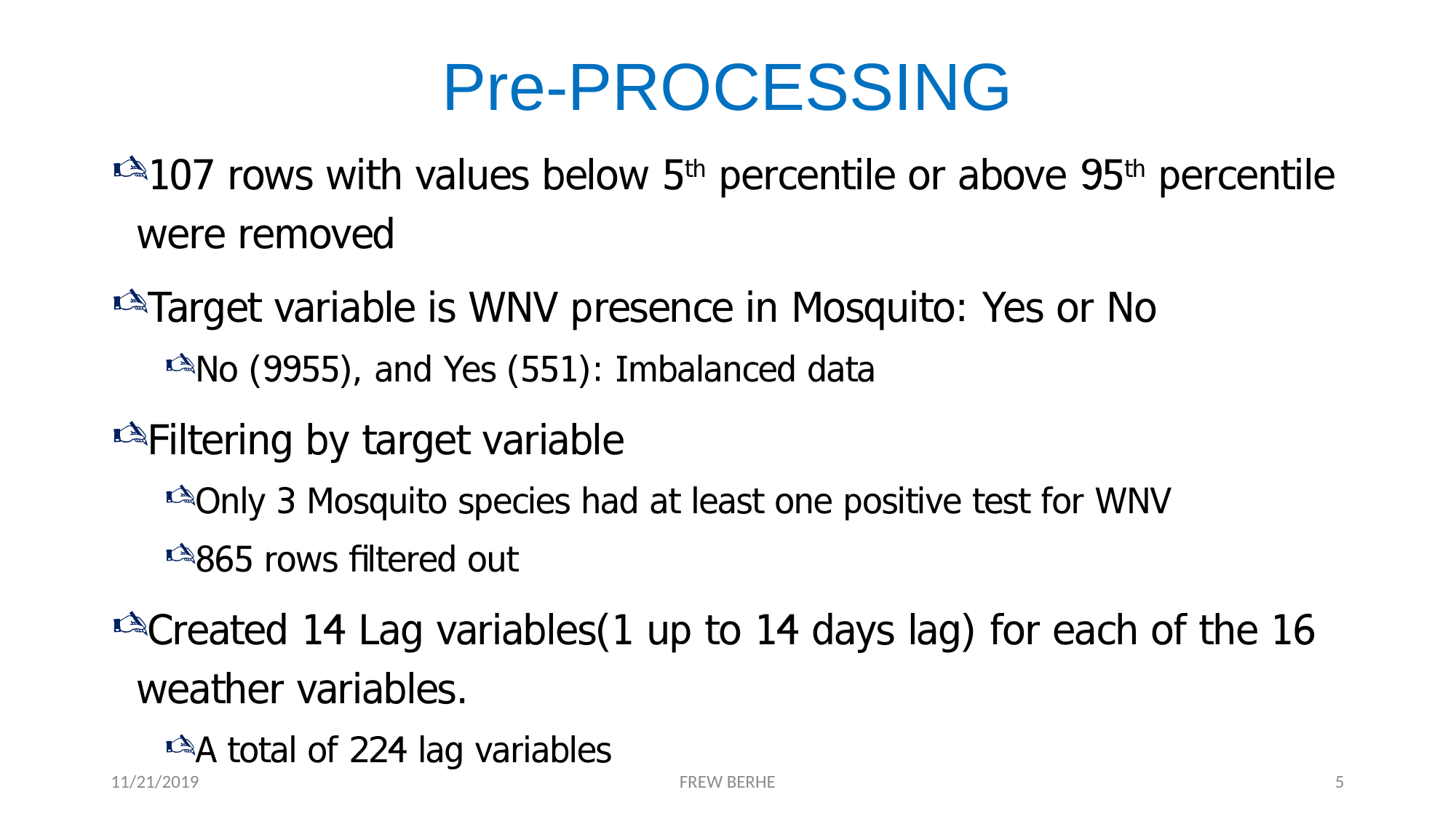

# Pre-PROCESSING
107 rows with values below 5th percentile or above 95th percentile were removed
Target variable is WNV presence in Mosquito: Yes or No
No (9955), and Yes (551): Imbalanced data
Filtering by target variable
Only 3 Mosquito species had at least one positive test for WNV
865 rows filtered out
Created 14 Lag variables(1 up to 14 days lag) for each of the 16 weather variables.
A total of 224 lag variables

11/21/2019
FREW BERHE
5